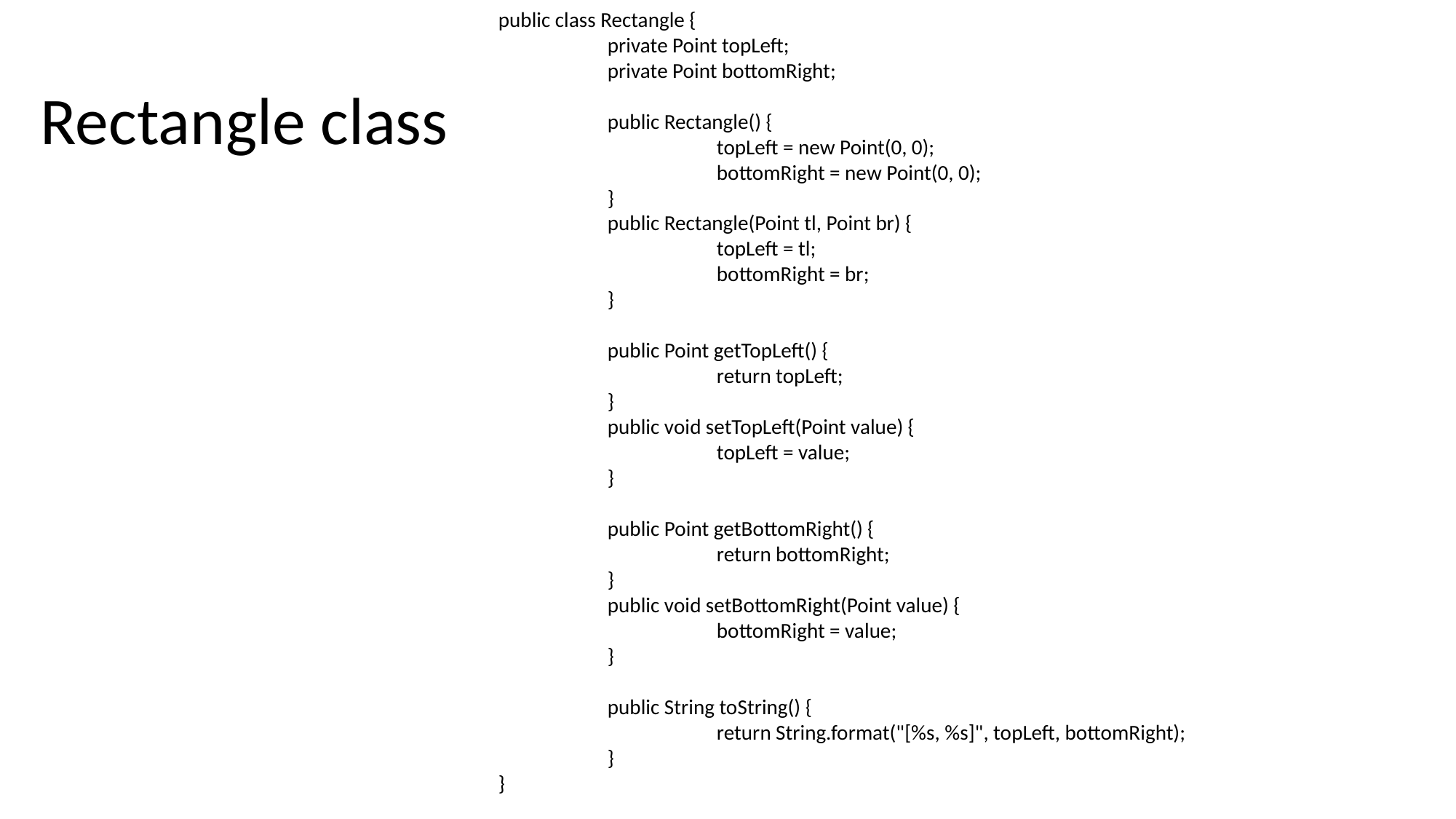

public class Rectangle {
	private Point topLeft;
	private Point bottomRight;

	public Rectangle() {
		topLeft = new Point(0, 0);
		bottomRight = new Point(0, 0);
	}
	public Rectangle(Point tl, Point br) {
		topLeft = tl;
		bottomRight = br;
	}

	public Point getTopLeft() {
		return topLeft;
	}
	public void setTopLeft(Point value) {
		topLeft = value;
	}

	public Point getBottomRight() {
		return bottomRight;
	}
	public void setBottomRight(Point value) {
		bottomRight = value;
	}

	public String toString() {
		return String.format("[%s, %s]", topLeft, bottomRight);
	}
}
# Rectangle class